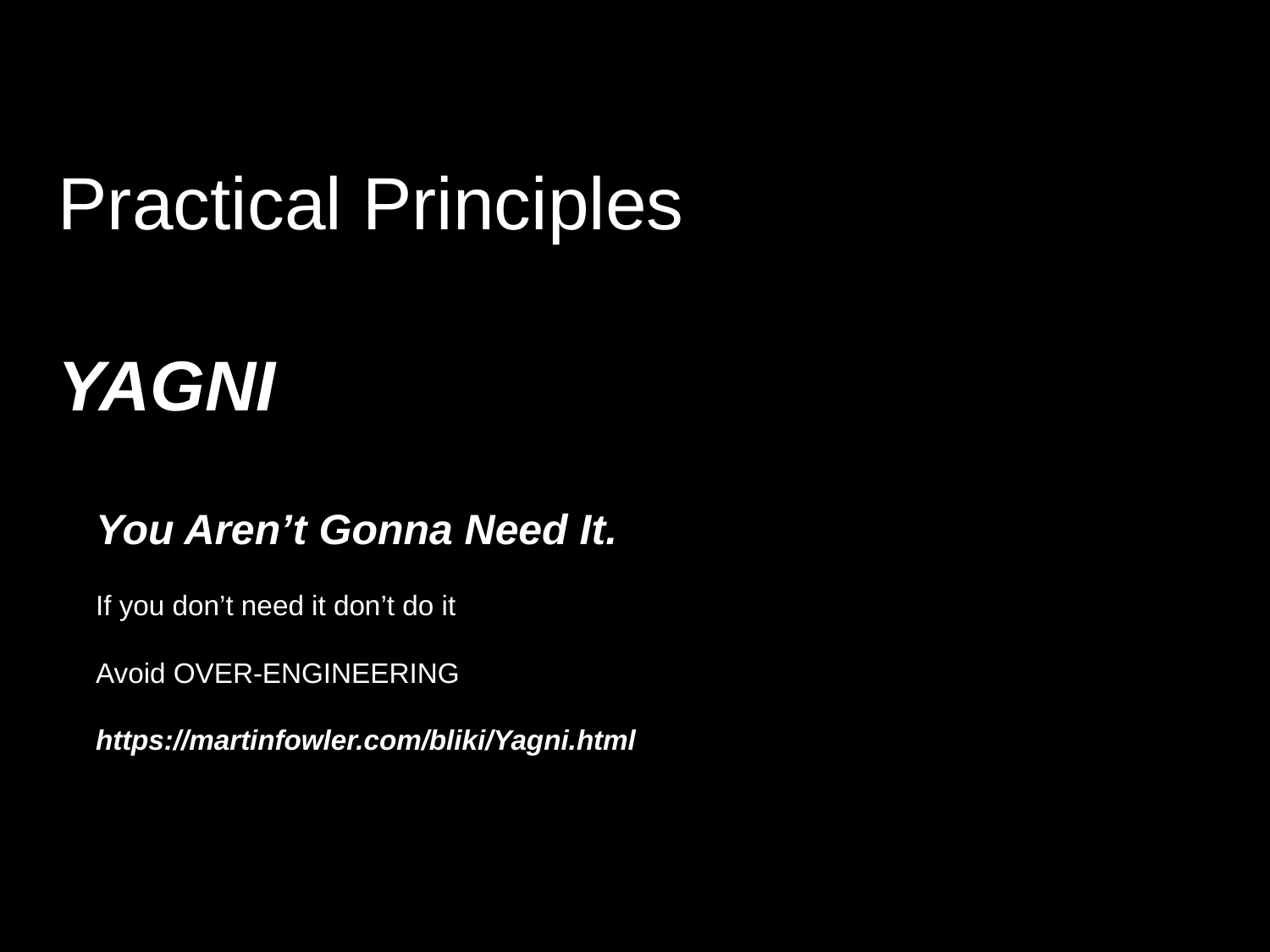

Practical Principles

YAGNI

You Aren’t Gonna Need It.

If you don’t need it don’t do it

Avoid OVER-ENGINEERING

https://martinfowler.com/bliki/Yagni.html